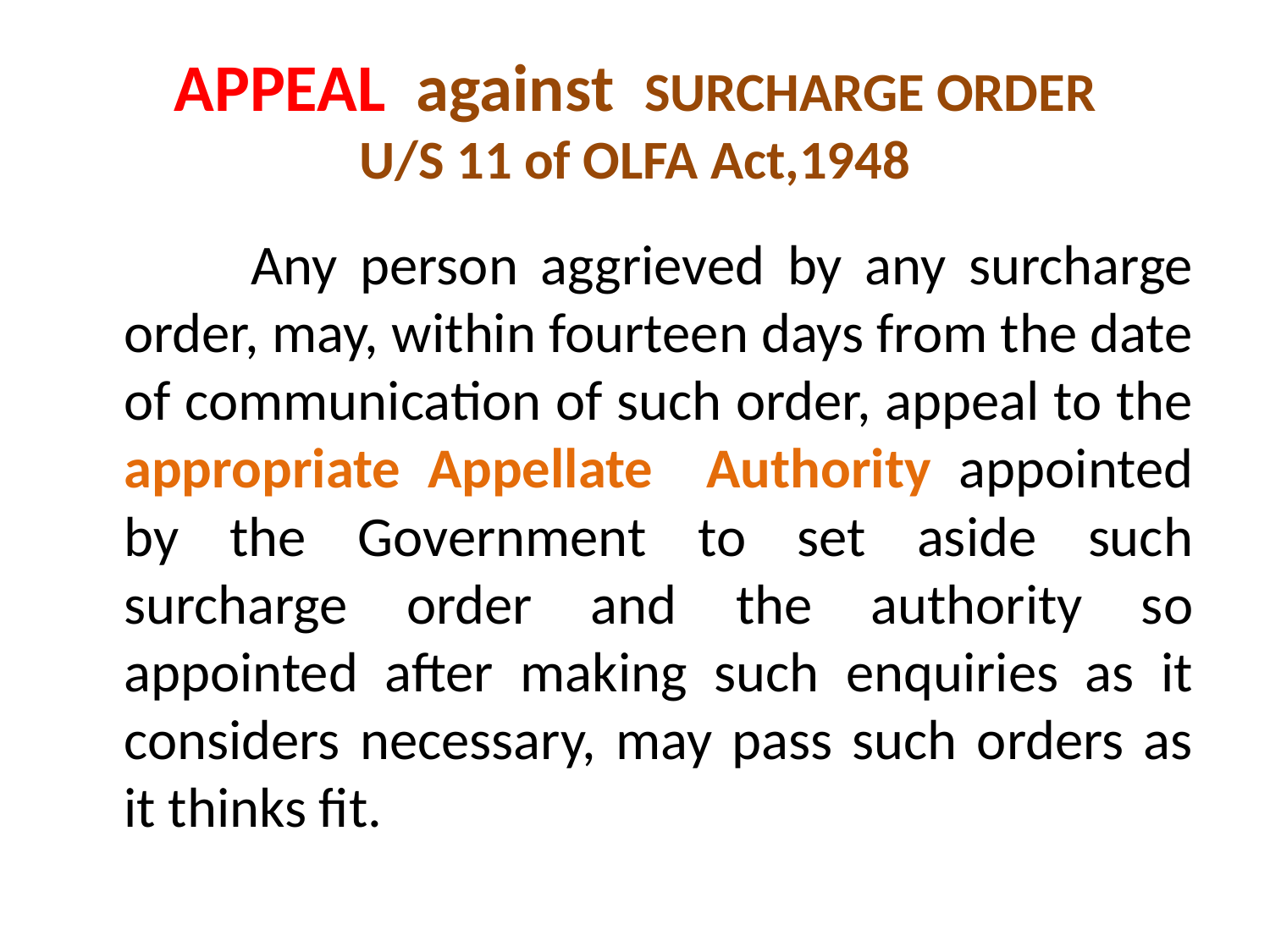

# APPEAL  against  SURCHARGE ORDER U/S 11 of OLFA Act,1948
		Any person aggrieved by any surcharge order, may, within fourteen days from the date of communication of such order, appeal to the appropriate Appellate  Authority appointed by the Government to set aside such surcharge order and the authority so appointed after making such enquiries as it considers necessary, may pass such orders as it thinks fit.